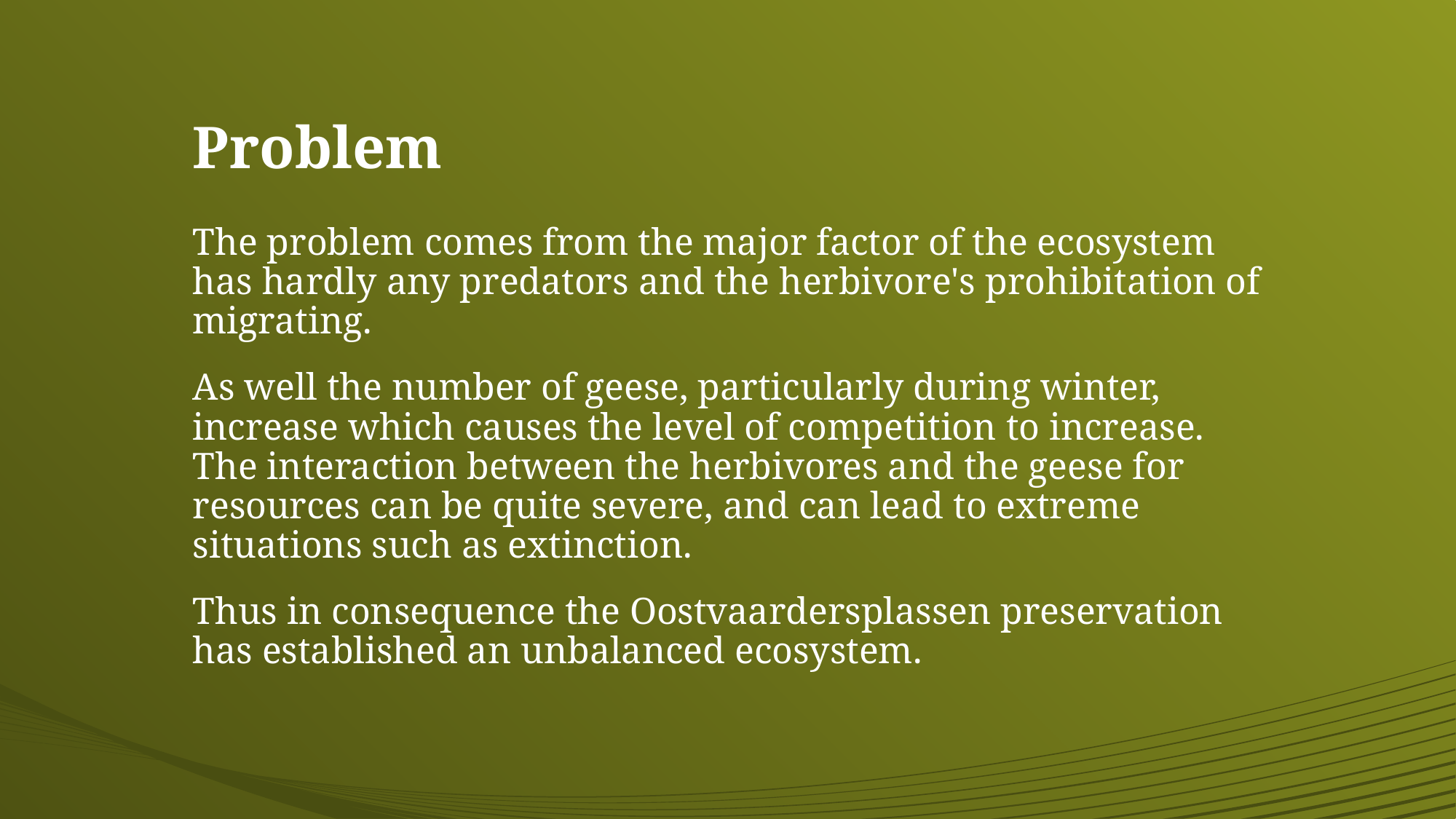

# Problem
The problem comes from the major factor of the ecosystem has hardly any predators and the herbivore's prohibitation of migrating.
As well the number of geese, particularly during winter, increase which causes the level of competition to increase. The interaction between the herbivores and the geese for resources can be quite severe, and can lead to extreme situations such as extinction.
Thus in consequence the Oostvaardersplassen preservation has established an unbalanced ecosystem.